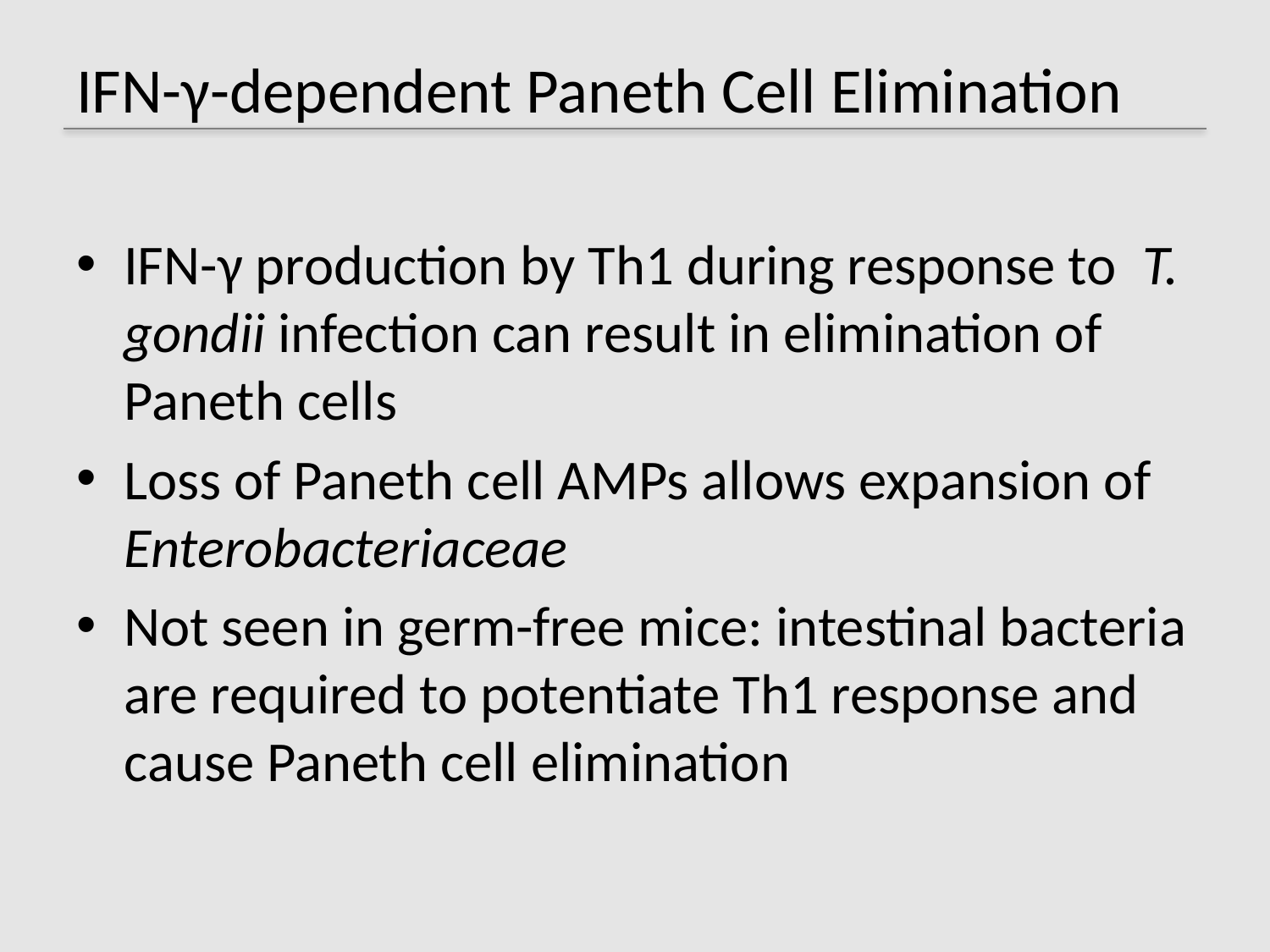

# IFN-γ-dependent Paneth Cell Elimination
IFN-γ production by Th1 during response to  T. gondii infection can result in elimination of Paneth cells
Loss of Paneth cell AMPs allows expansion of Enterobacteriaceae
Not seen in germ-free mice: intestinal bacteria are required to potentiate Th1 response and cause Paneth cell elimination